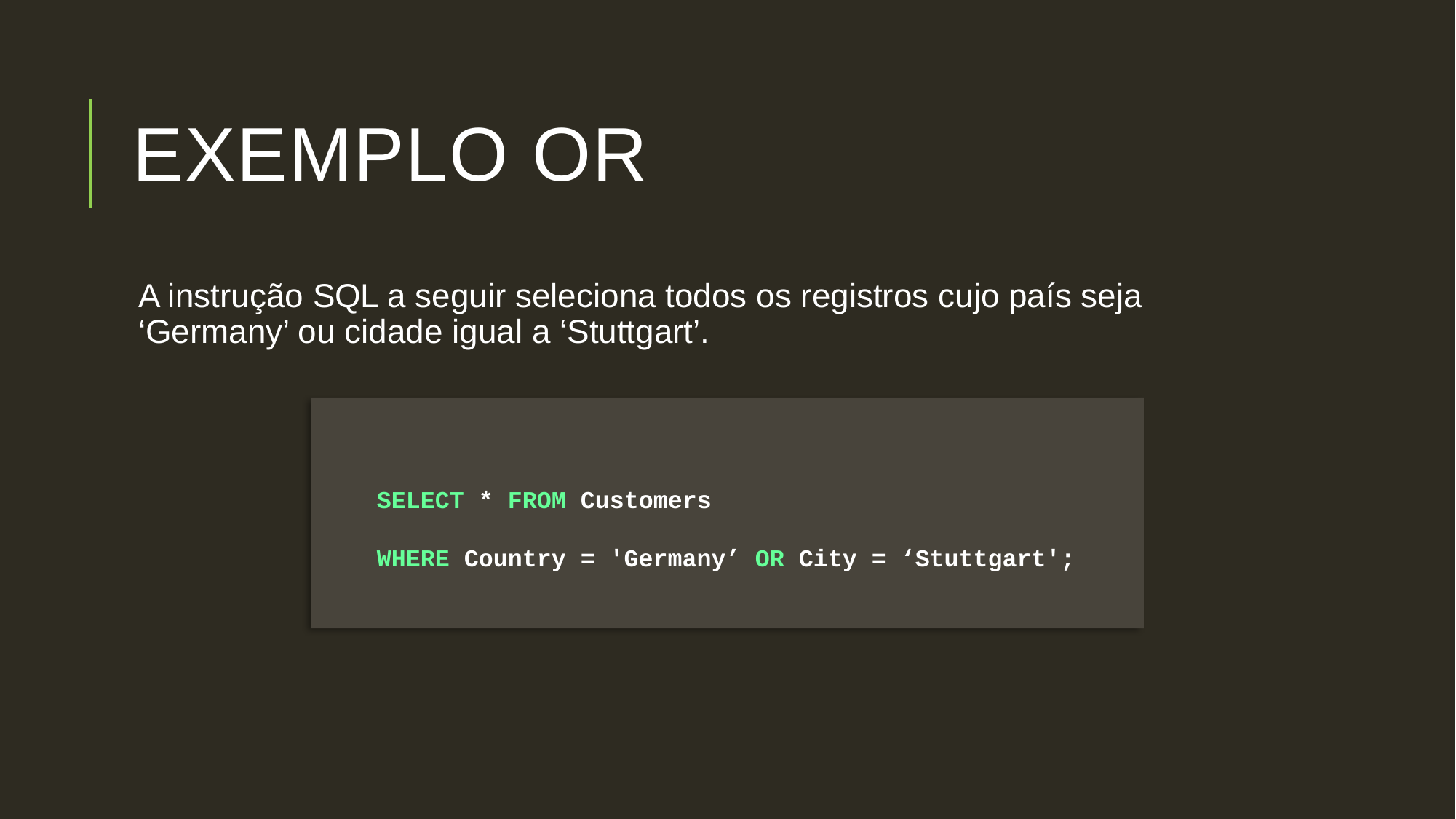

# Exemplo or
A instrução SQL a seguir seleciona todos os registros cujo país seja ‘Germany’ ou cidade igual a ‘Stuttgart’.
SELECT * FROM Customers
WHERE Country = 'Germany’ OR City = ‘Stuttgart';